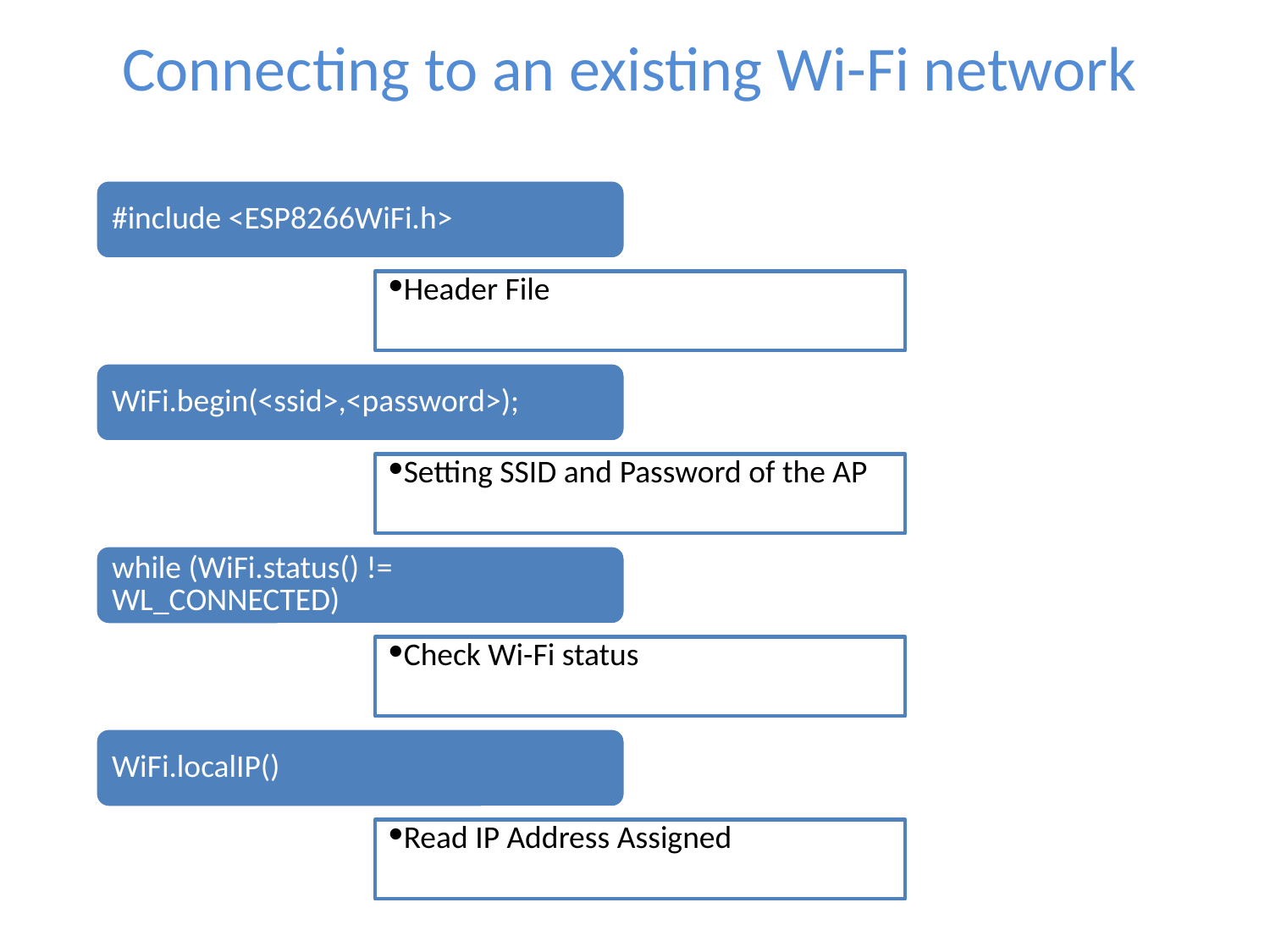

# Connecting to an existing Wi-Fi network
#include <ESP8266WiFi.h>
Header File
WiFi.begin(<ssid>,<password>);
Setting SSID and Password of the AP
while (WiFi.status() != WL_CONNECTED)
Check Wi-Fi status
WiFi.localIP()
Read IP Address Assigned